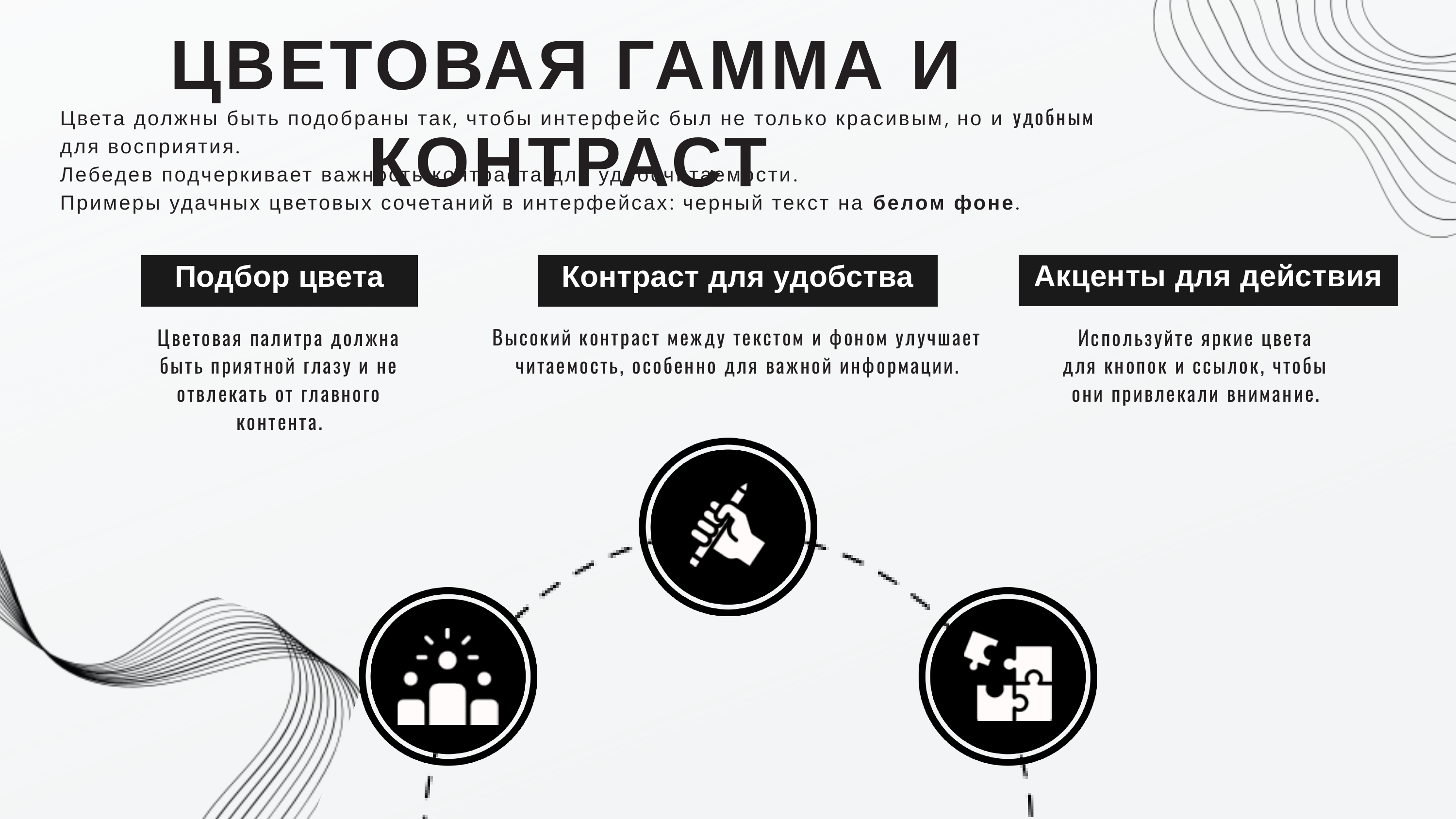

ЦВЕТОВАЯ ГАММА И КОНТРАСТ
Цвета должны быть подобраны так, чтобы интерфейс был не только красивым, но и удобным для восприятия.
Лебедев подчеркивает важность контраста для удобочитаемости.
Примеры удачных цветовых сочетаний в интерфейсах: черный текст на белом фоне.

Акценты для действия

Подбор цвета

Контраст для удобства
Высокий контраст между текстом и фоном улучшает читаемость, особенно для важной информации.
Цветовая палитра должна быть приятной глазу и не отвлекать от главного контента.
Используйте яркие цвета для кнопок и ссылок, чтобы они привлекали внимание.